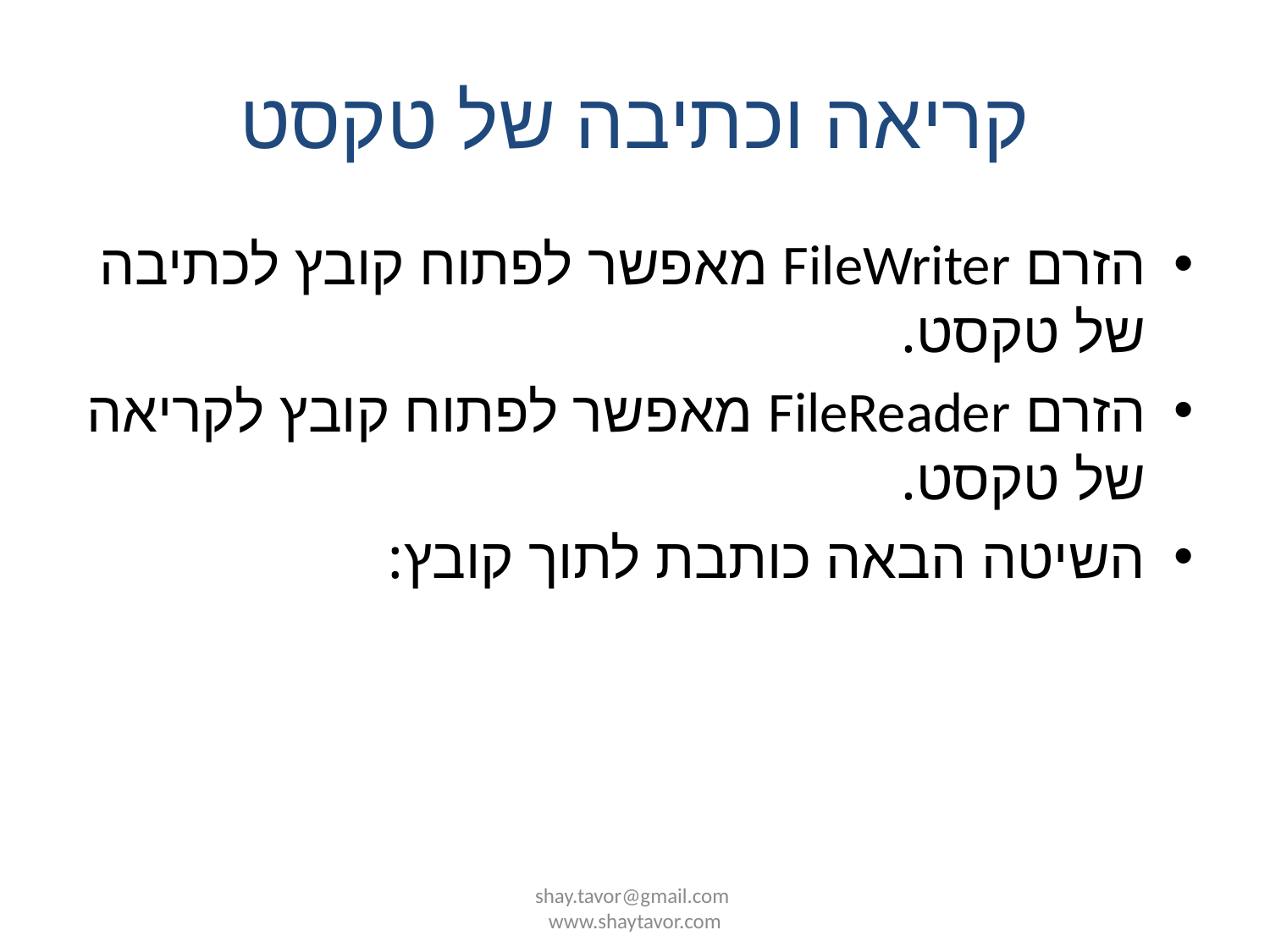

# קריאה וכתיבה של טקסט
הזרם FileWriter מאפשר לפתוח קובץ לכתיבה של טקסט.
הזרם FileReader מאפשר לפתוח קובץ לקריאה של טקסט.
השיטה הבאה כותבת לתוך קובץ:
shay.tavor@gmail.com  www.shaytavor.com